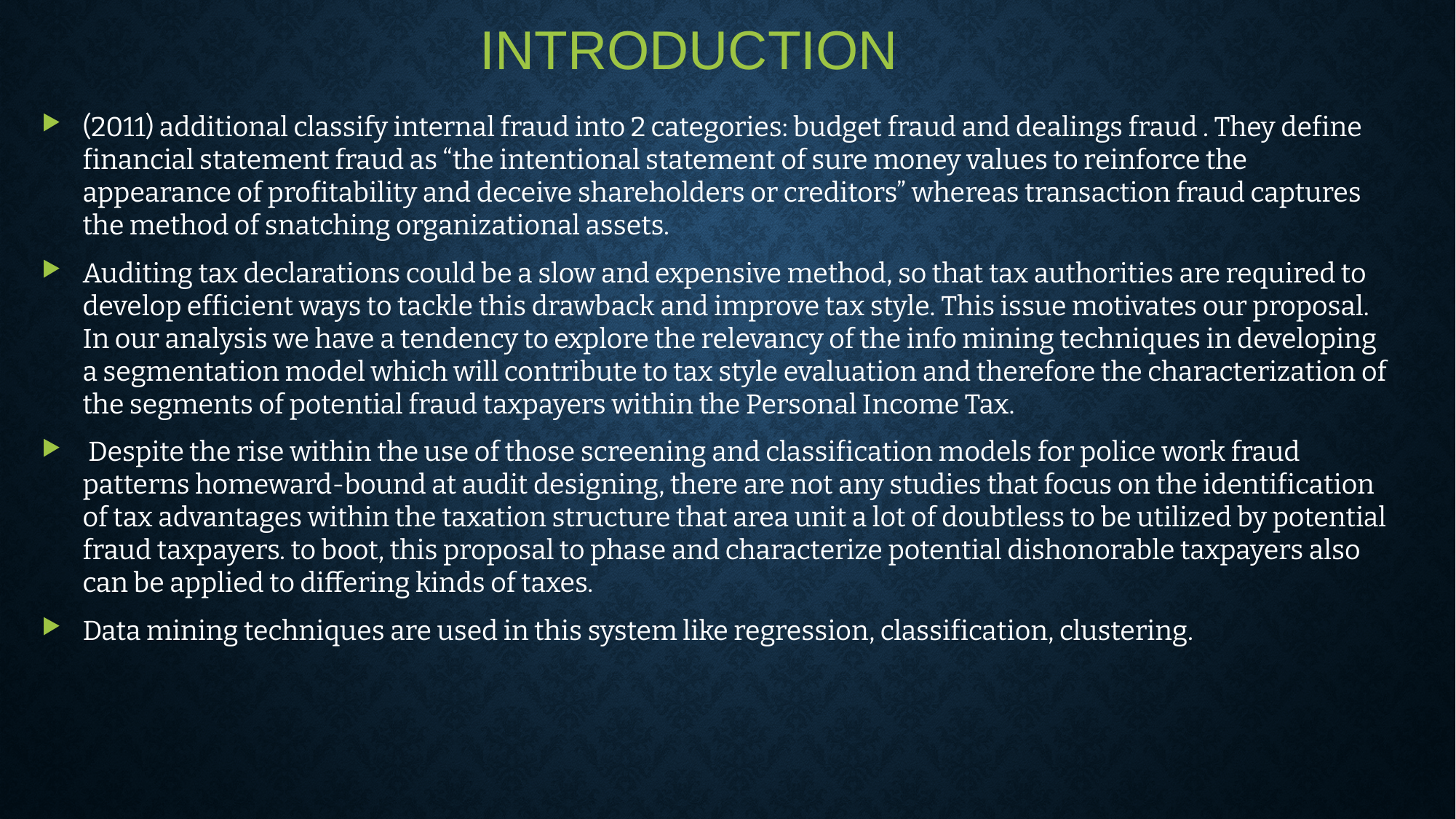

INTRODUCTION
(2011) additional classify internal fraud into 2 categories: budget fraud and dealings fraud . They define financial statement fraud as “the intentional statement of sure money values to reinforce the appearance of profitability and deceive shareholders or creditors” whereas transaction fraud captures the method of snatching organizational assets.
Auditing tax declarations could be a slow and expensive method, so that tax authorities are required to develop efficient ways to tackle this drawback and improve tax style. This issue motivates our proposal. In our analysis we have a tendency to explore the relevancy of the info mining techniques in developing a segmentation model which will contribute to tax style evaluation and therefore the characterization of the segments of potential fraud taxpayers within the Personal Income Tax.
 Despite the rise within the use of those screening and classification models for police work fraud patterns homeward-bound at audit designing, there are not any studies that focus on the identification of tax advantages within the taxation structure that area unit a lot of doubtless to be utilized by potential fraud taxpayers. to boot, this proposal to phase and characterize potential dishonorable taxpayers also can be applied to differing kinds of taxes.
Data mining techniques are used in this system like regression, classification, clustering.